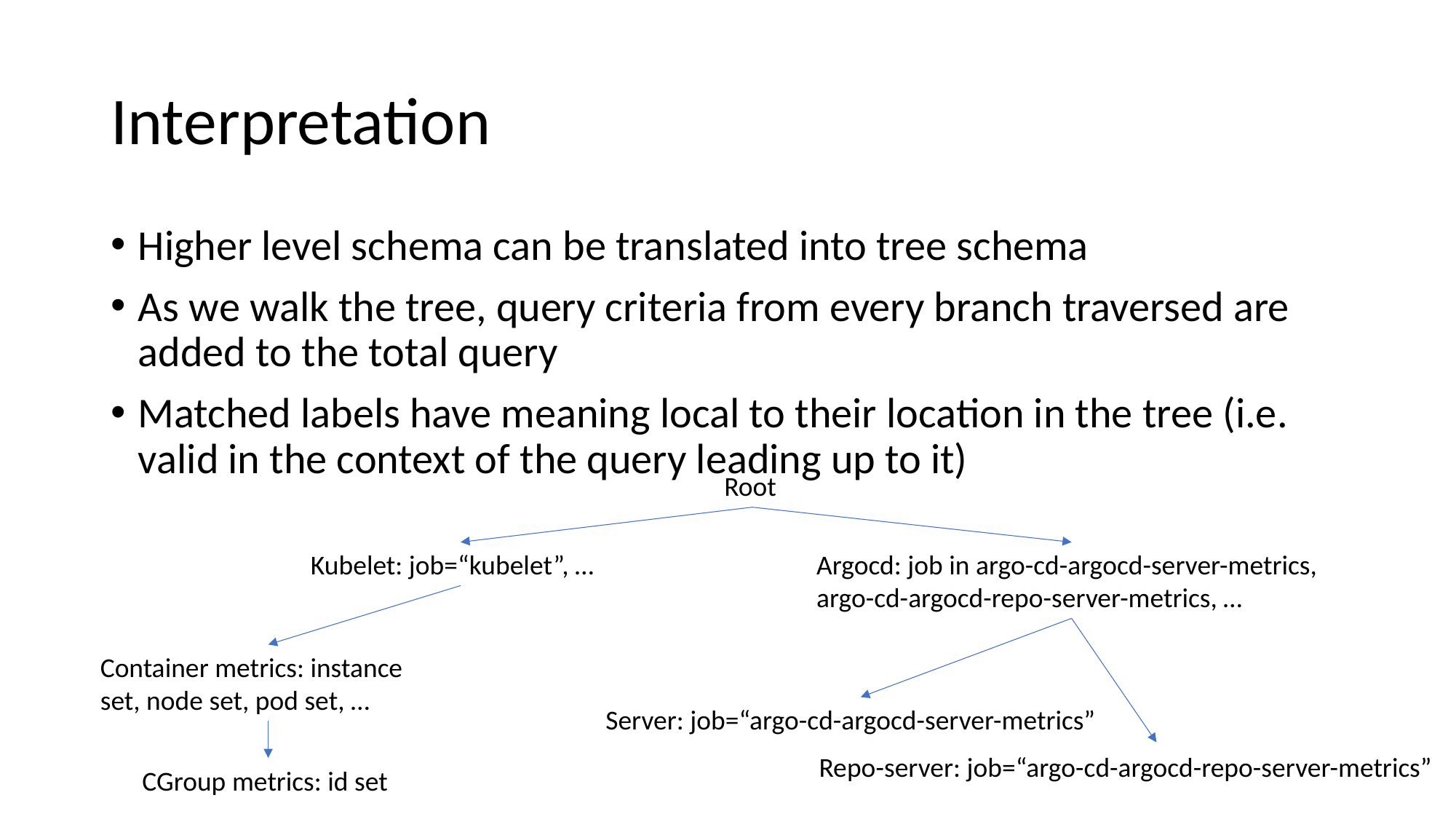

# Interpretation
Higher level schema can be translated into tree schema
As we walk the tree, query criteria from every branch traversed are added to the total query
Matched labels have meaning local to their location in the tree (i.e. valid in the context of the query leading up to it)
Root
Kubelet: job=“kubelet”, …
Argocd: job in argo-cd-argocd-server-metrics, argo-cd-argocd-repo-server-metrics, …
Container metrics: instance set, node set, pod set, …
Server: job=“argo-cd-argocd-server-metrics”
Repo-server: job=“argo-cd-argocd-repo-server-metrics”
CGroup metrics: id set